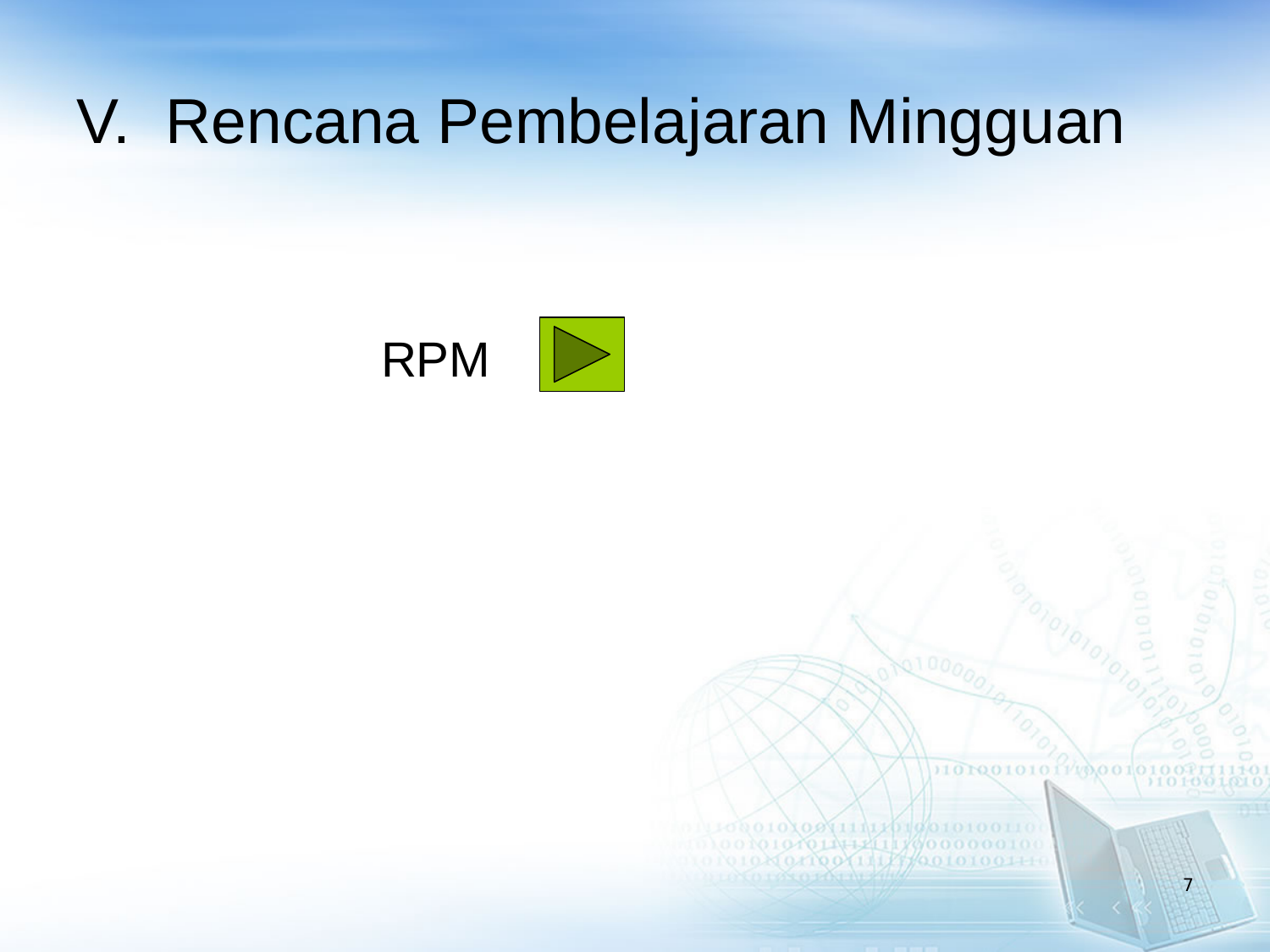

# V.  Rencana Pembelajaran Mingguan

RPM

7